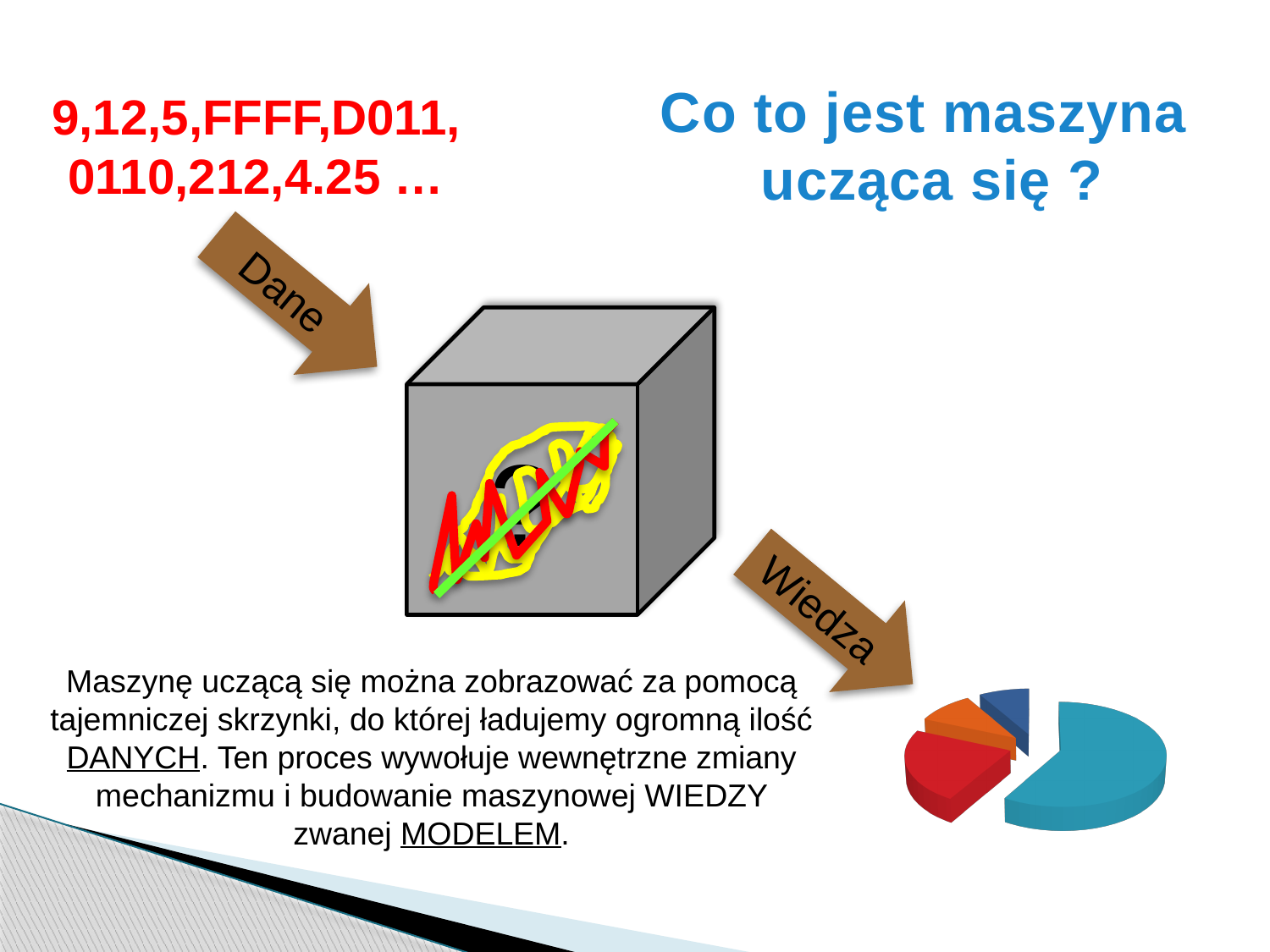

Co to jest maszyna
ucząca się ?
9,12,5,FFFF,D011,
0110,212,4.25 …
Dane
?

Wiedza
Maszynę uczącą się można zobrazować za pomocą tajemniczej skrzynki, do której ładujemy ogromną ilość DANYCH. Ten proces wywołuje wewnętrzne zmiany mechanizmu i budowanie maszynowej WIEDZY zwanej MODELEM.

[unsupported chart]